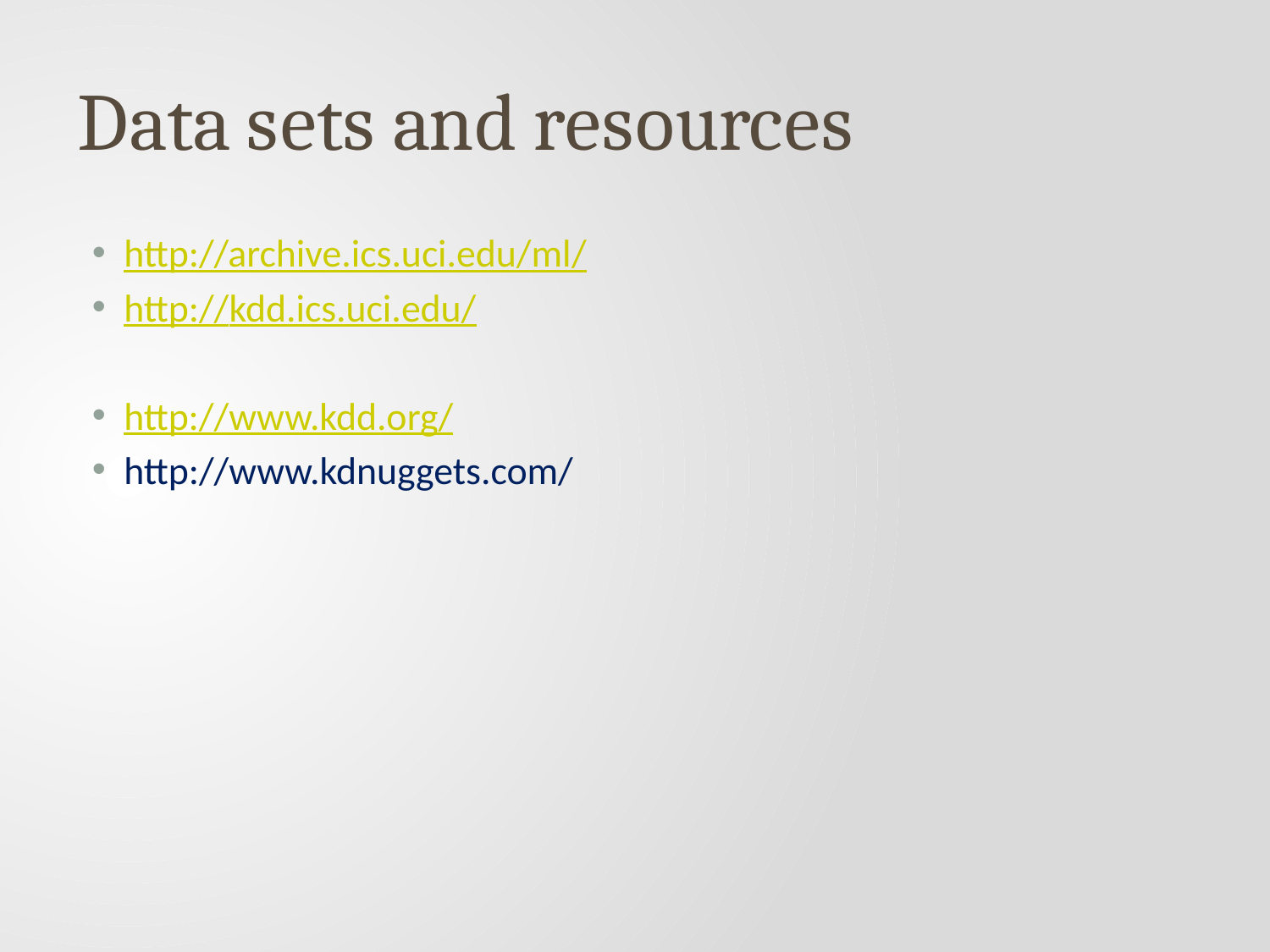

# Data sets and resources
http://archive.ics.uci.edu/ml/
http://kdd.ics.uci.edu/

http://www.kdd.org/
http://www.kdnuggets.com/